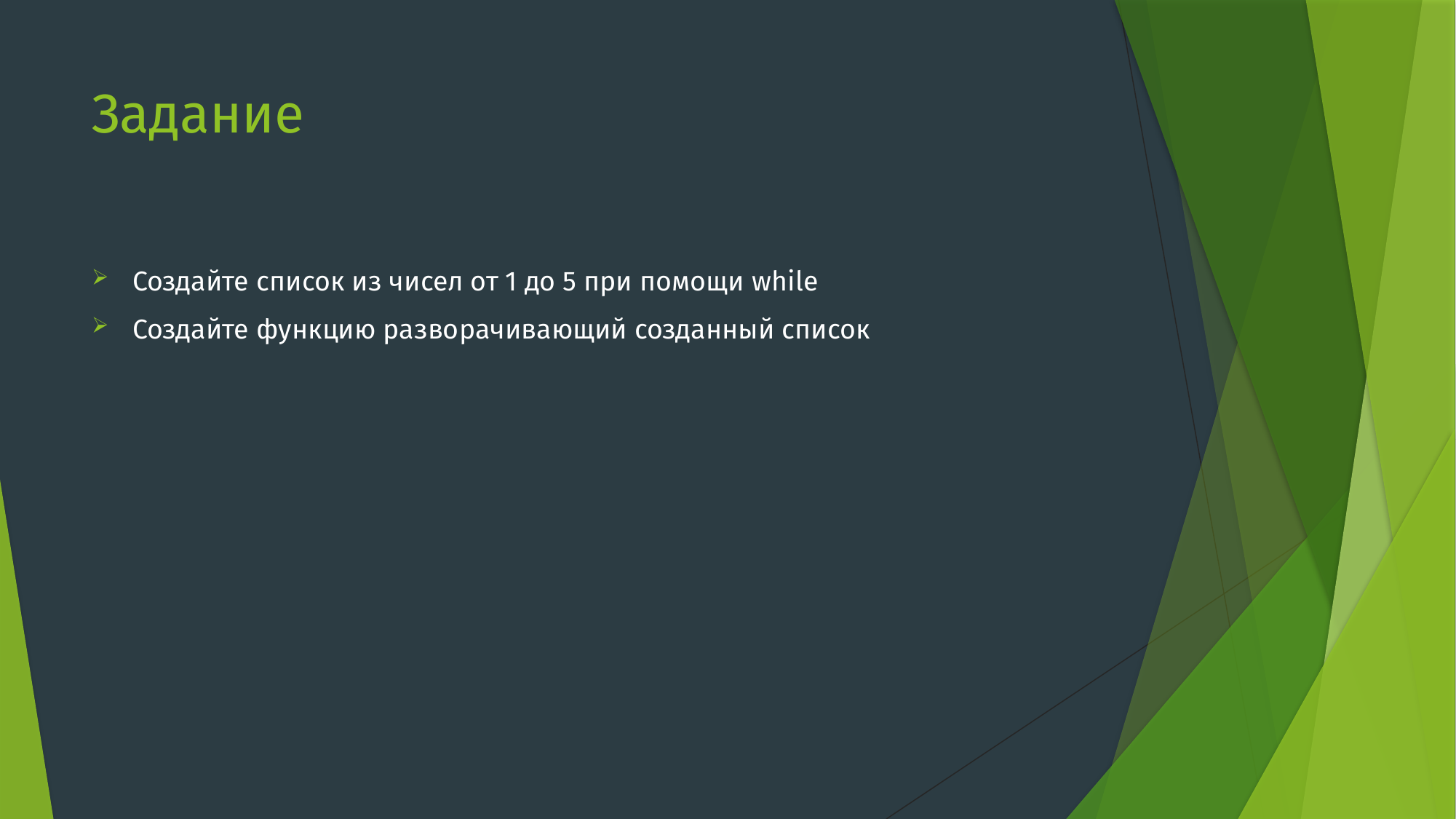

# Задание
Создайте список из чисел от 1 до 5 при помощи while
Создайте функцию разворачивающий созданный список